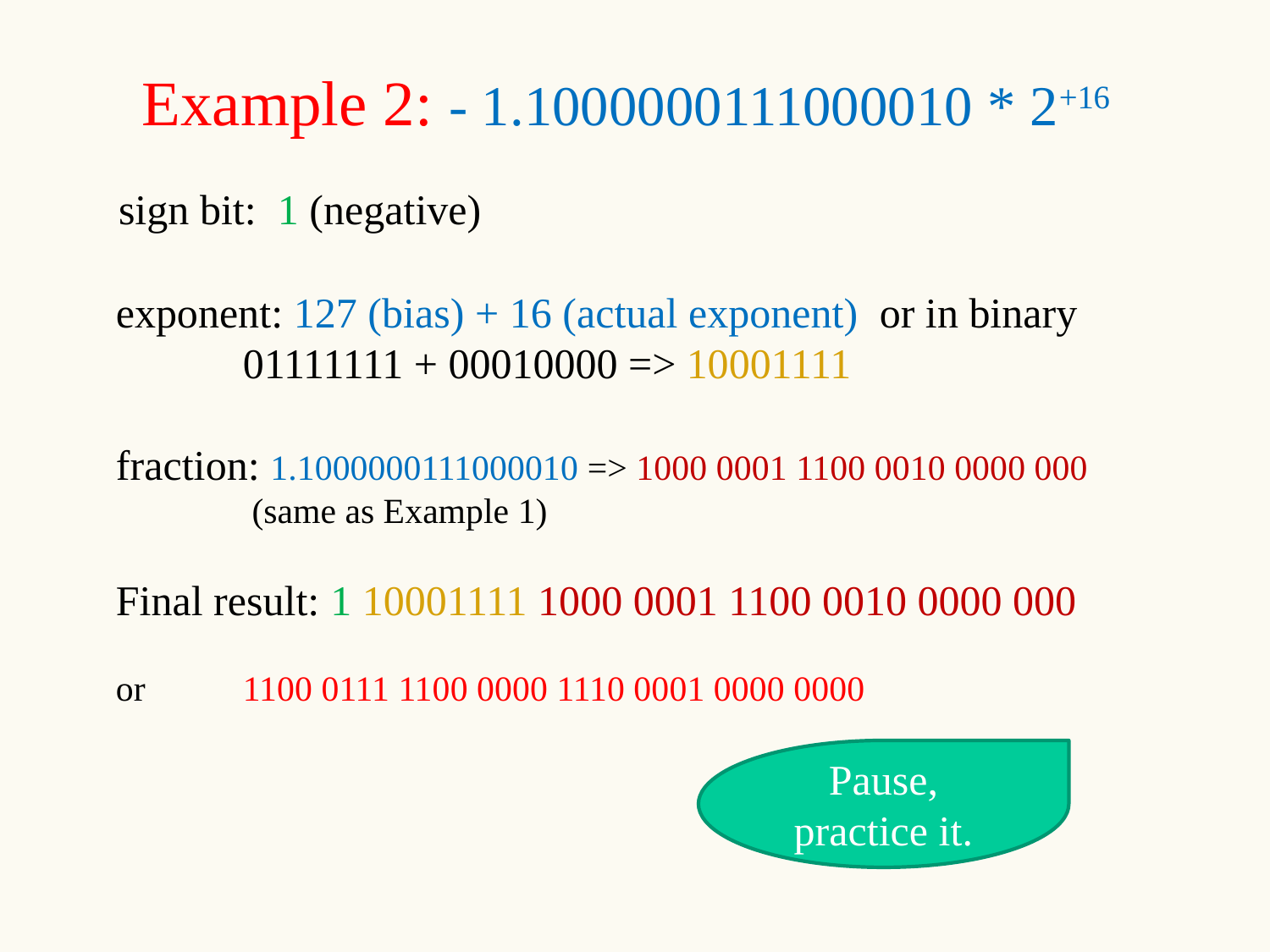

# Example 2: - 1.1000000111000010 * 2+16
 sign bit:  1 (negative)

exponent: 127 (bias) + 16 (actual exponent)  or in binary
	01111111 + 00010000 => 10001111

fraction: 1.1000000111000010 => 1000 0001 1100 0010 0000 000
	 (same as Example 1)

Final result: 1 10001111 1000 0001 1100 0010 0000 000

or  	1100 0111 1100 0000 1110 0001 0000 0000

Pause, practice it.